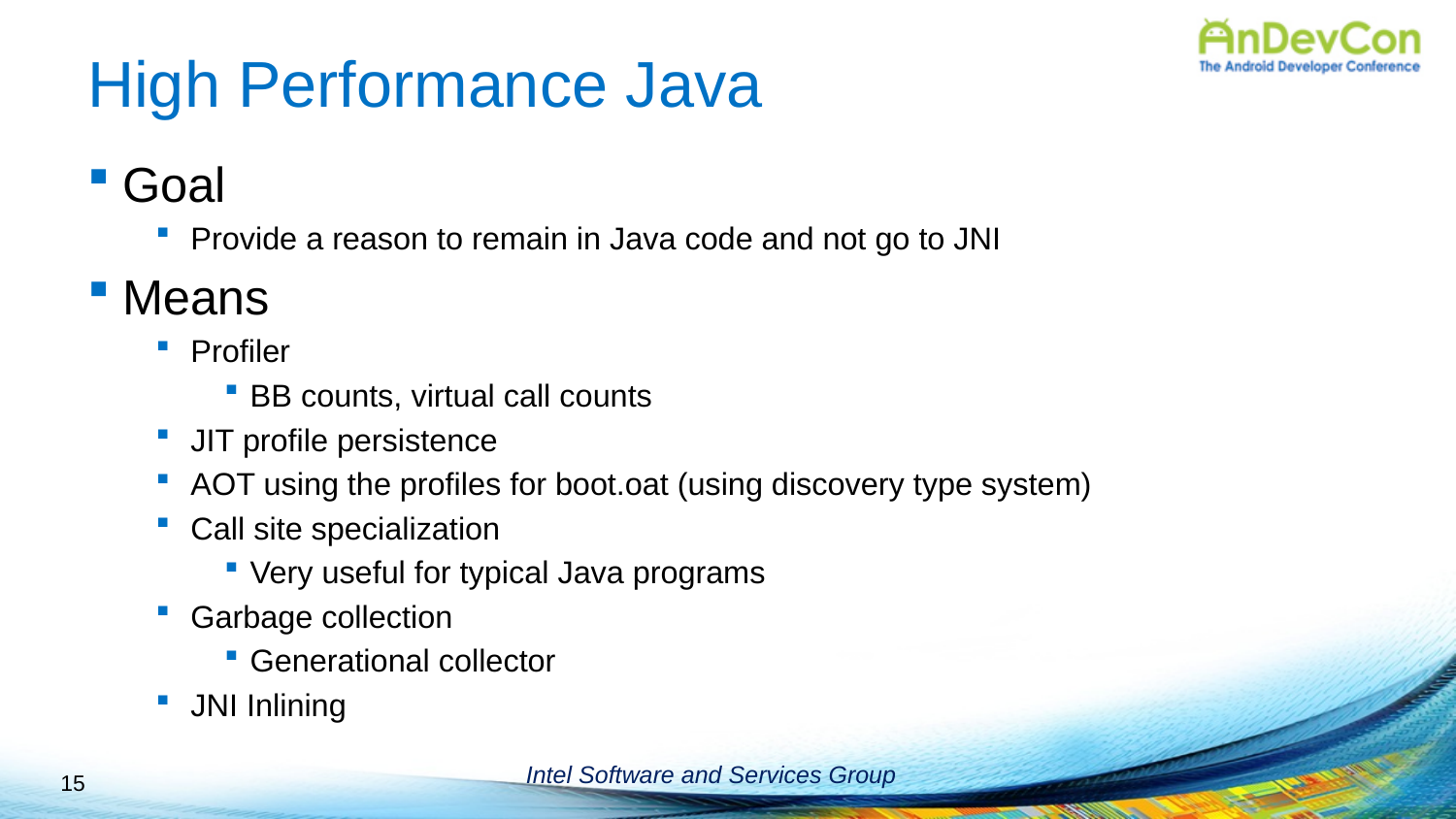

# High Performance Java
Goal
Provide a reason to remain in Java code and not go to JNI
Means
Profiler
BB counts, virtual call counts
JIT profile persistence
AOT using the profiles for boot.oat (using discovery type system)
Call site specialization
Very useful for typical Java programs
Garbage collection
Generational collector
JNI Inlining
15